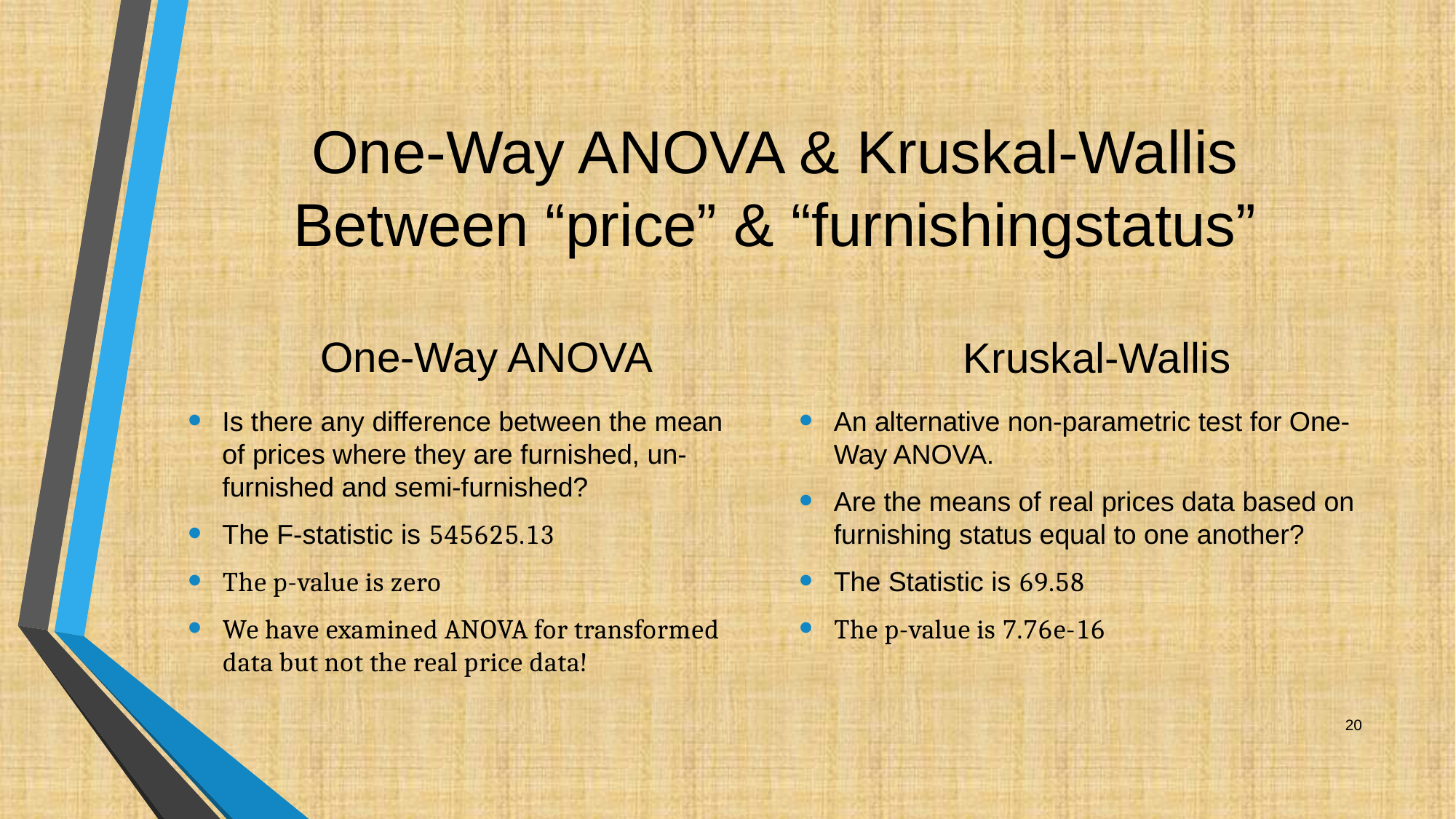

# One-Way ANOVA & Kruskal-Wallis Between “price” & “furnishingstatus”
One-Way ANOVA
Kruskal-Wallis
Is there any difference between the mean of prices where they are furnished, un-furnished and semi-furnished?
The F-statistic is 545625.13
The p-value is zero
We have examined ANOVA for transformed data but not the real price data!
An alternative non-parametric test for One-Way ANOVA.
Are the means of real prices data based on furnishing status equal to one another?
The Statistic is 69.58
The p-value is 7.76e-16
20